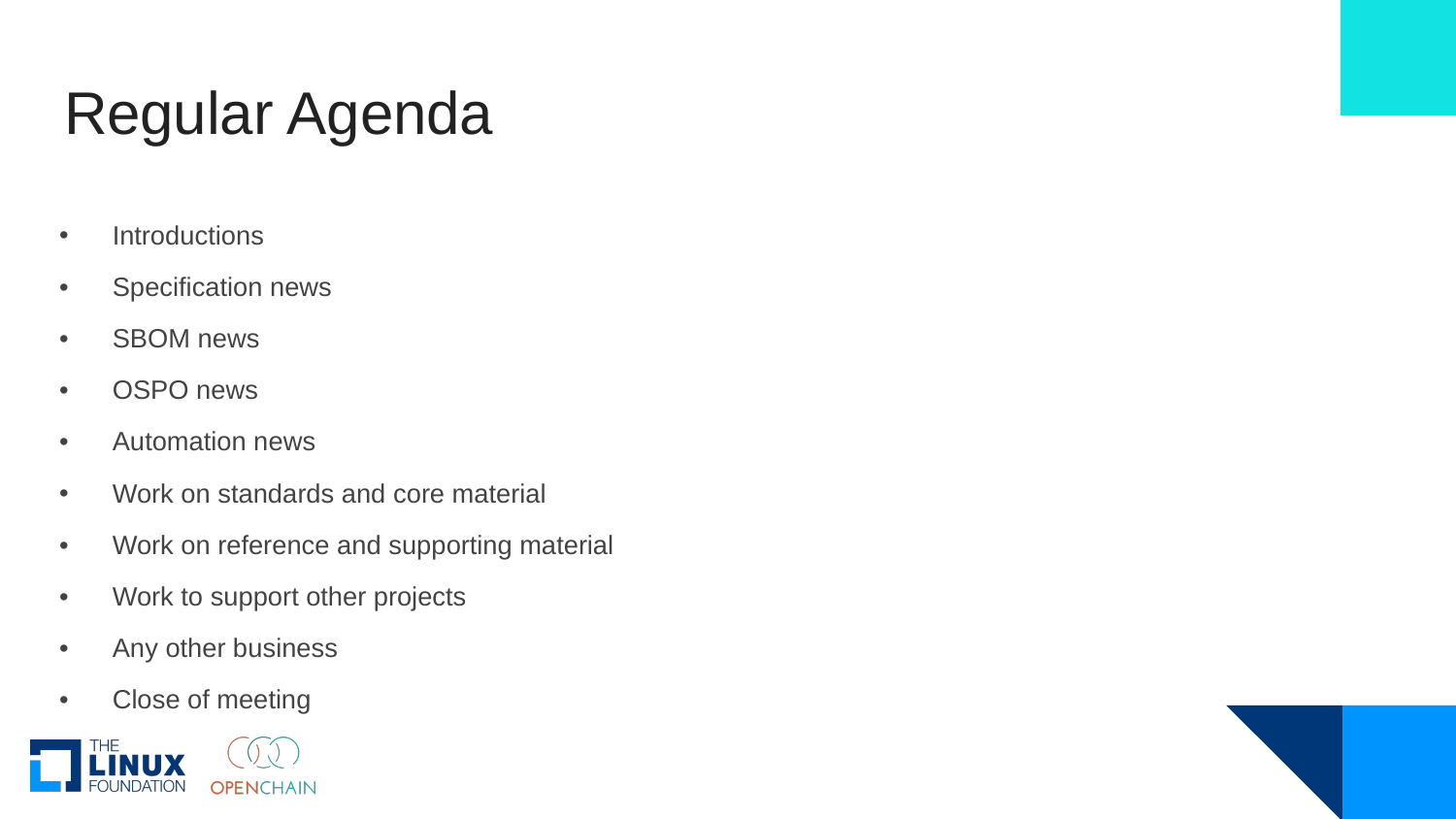

# Regular Agenda
Introductions
Specification news
SBOM news
OSPO news
Automation news
Work on standards and core material
Work on reference and supporting material
Work to support other projects
Any other business
Close of meeting